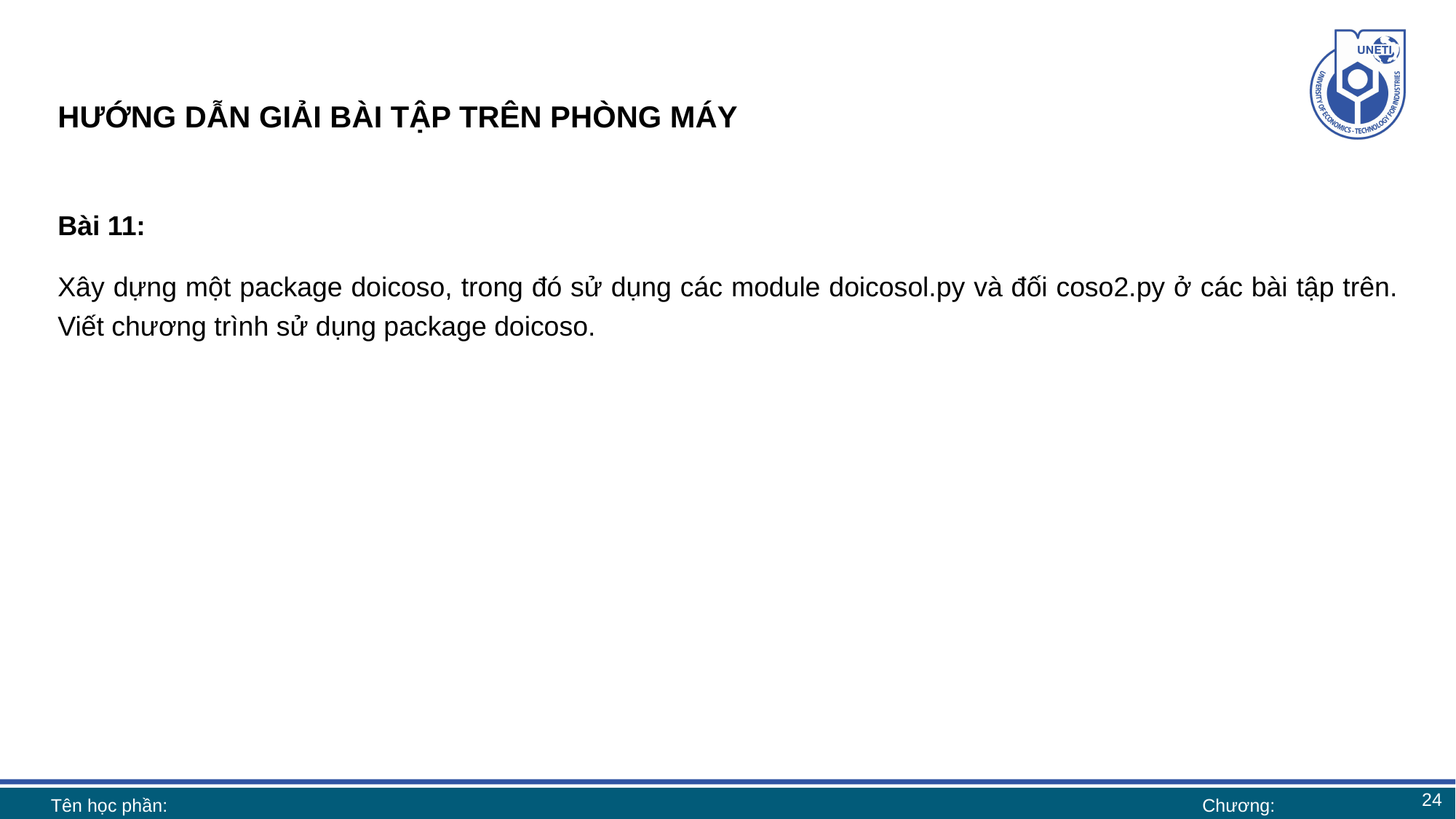

# HƯỚNG DẪN GIẢI BÀI TẬP TRÊN PHÒNG MÁY
Bài 11:
Xây dựng một package doicoso, trong đó sử dụng các module doicosol.py và đối coso2.py ở các bài tập trên. Viết chương trình sử dụng package doicoso.
24
Tên học phần:
Chương: